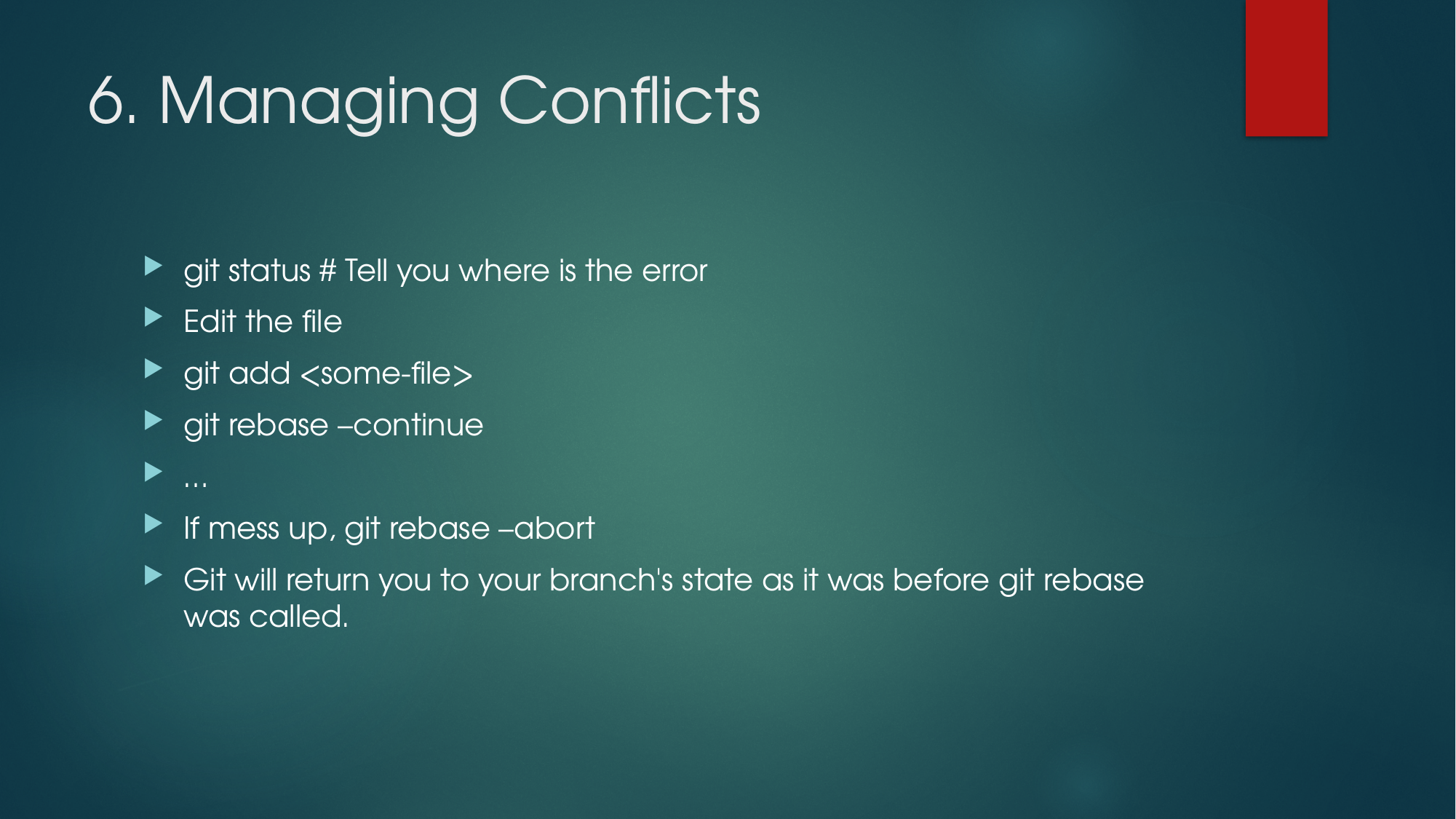

# 6. Managing Conflicts
git status # Tell you where is the error
Edit the file
git add <some-file>
git rebase –continue
…
If mess up, git rebase –abort
Git will return you to your branch's state as it was before git rebase was called.